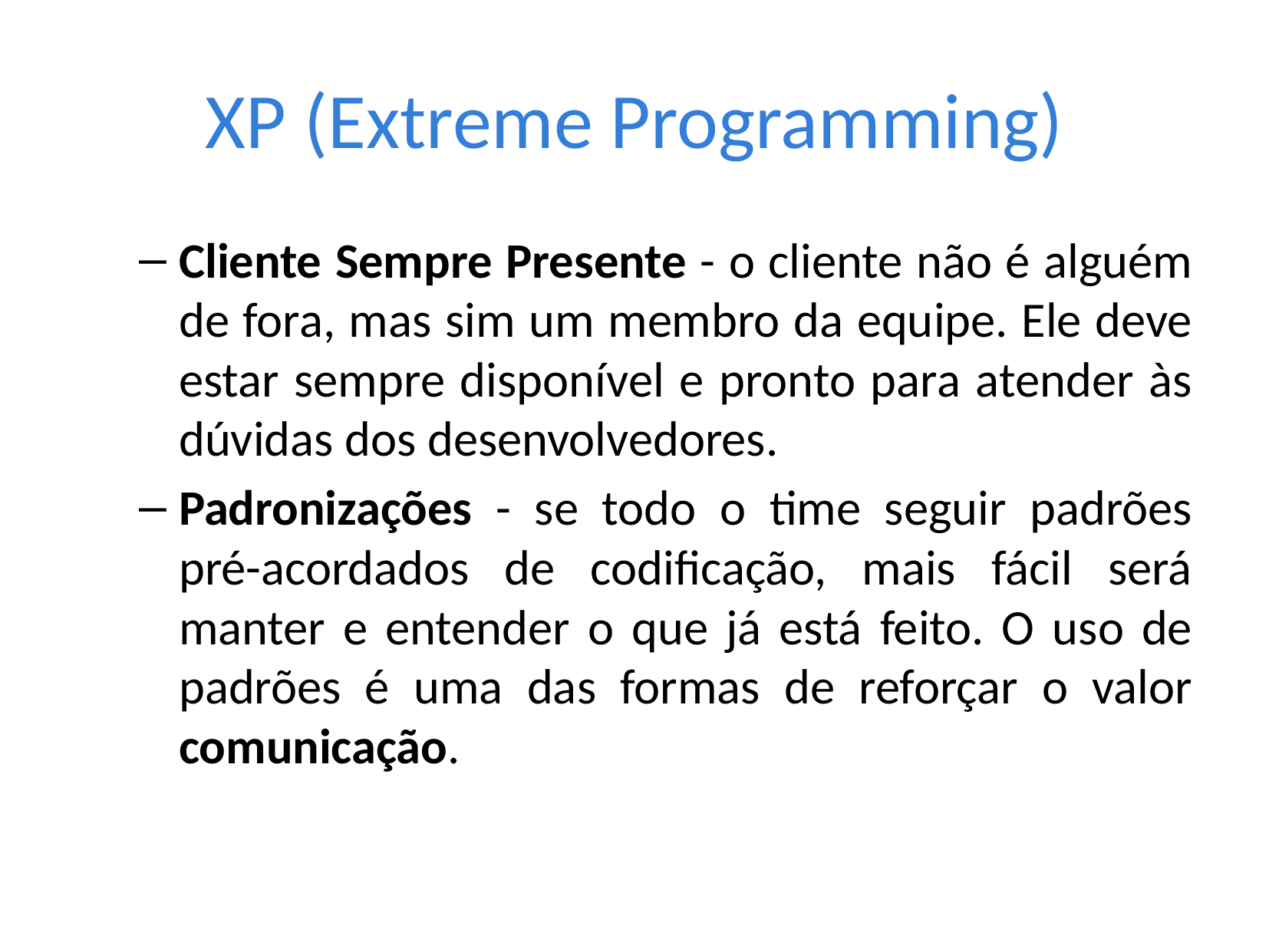

# XP (Extreme Programming)
Cliente Sempre Presente - o cliente não é alguém de fora, mas sim um membro da equipe. Ele deve estar sempre disponível e pronto para atender às dúvidas dos desenvolvedores.
Padronizações - se todo o time seguir padrões pré-acordados de codificação, mais fácil será manter e entender o que já está feito. O uso de padrões é uma das formas de reforçar o valor comunicação.